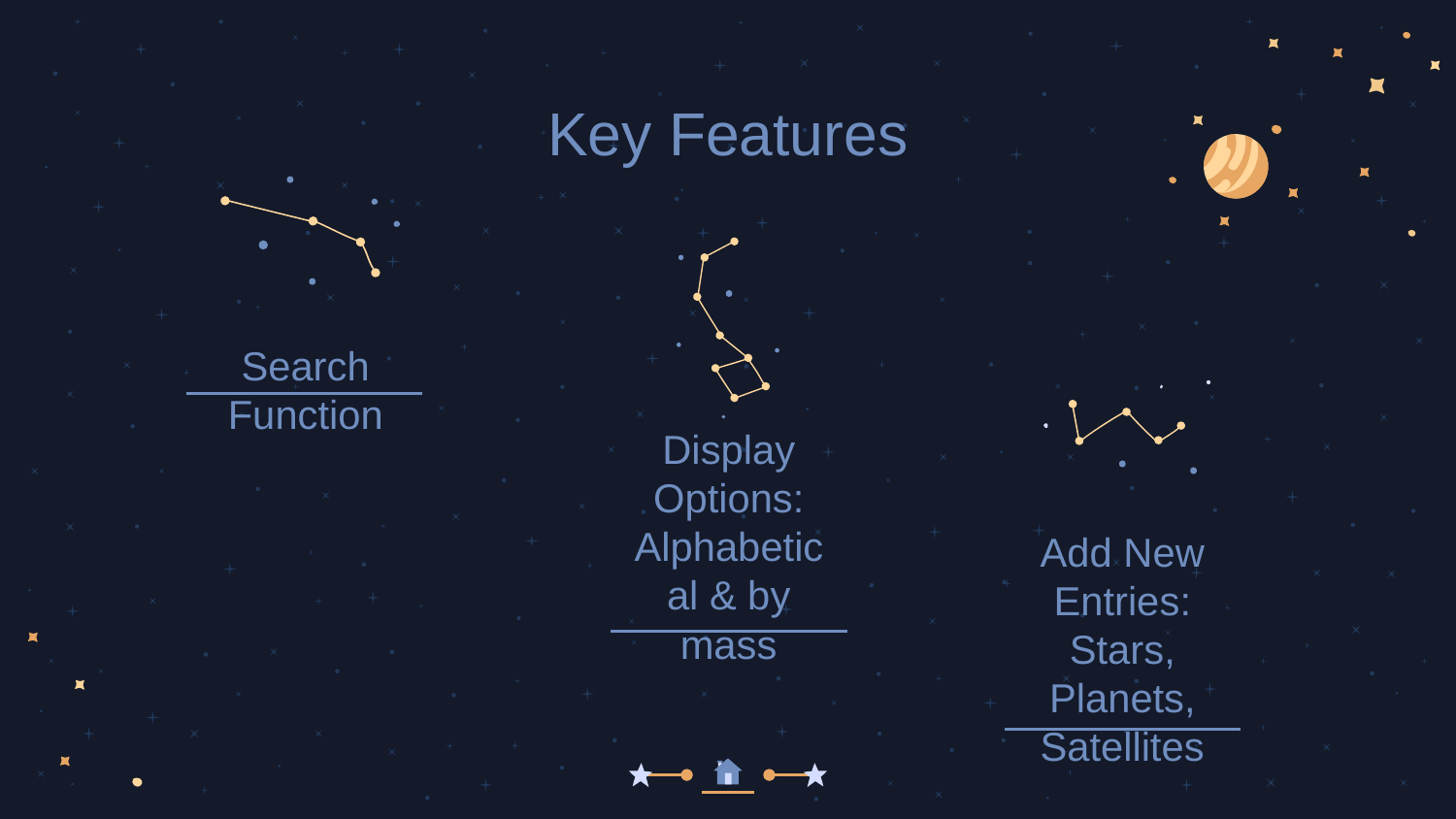

# Key Features

Search Function

Display Options: Alphabetical & by mass
Add New Entries: Stars, Planets, Satellites